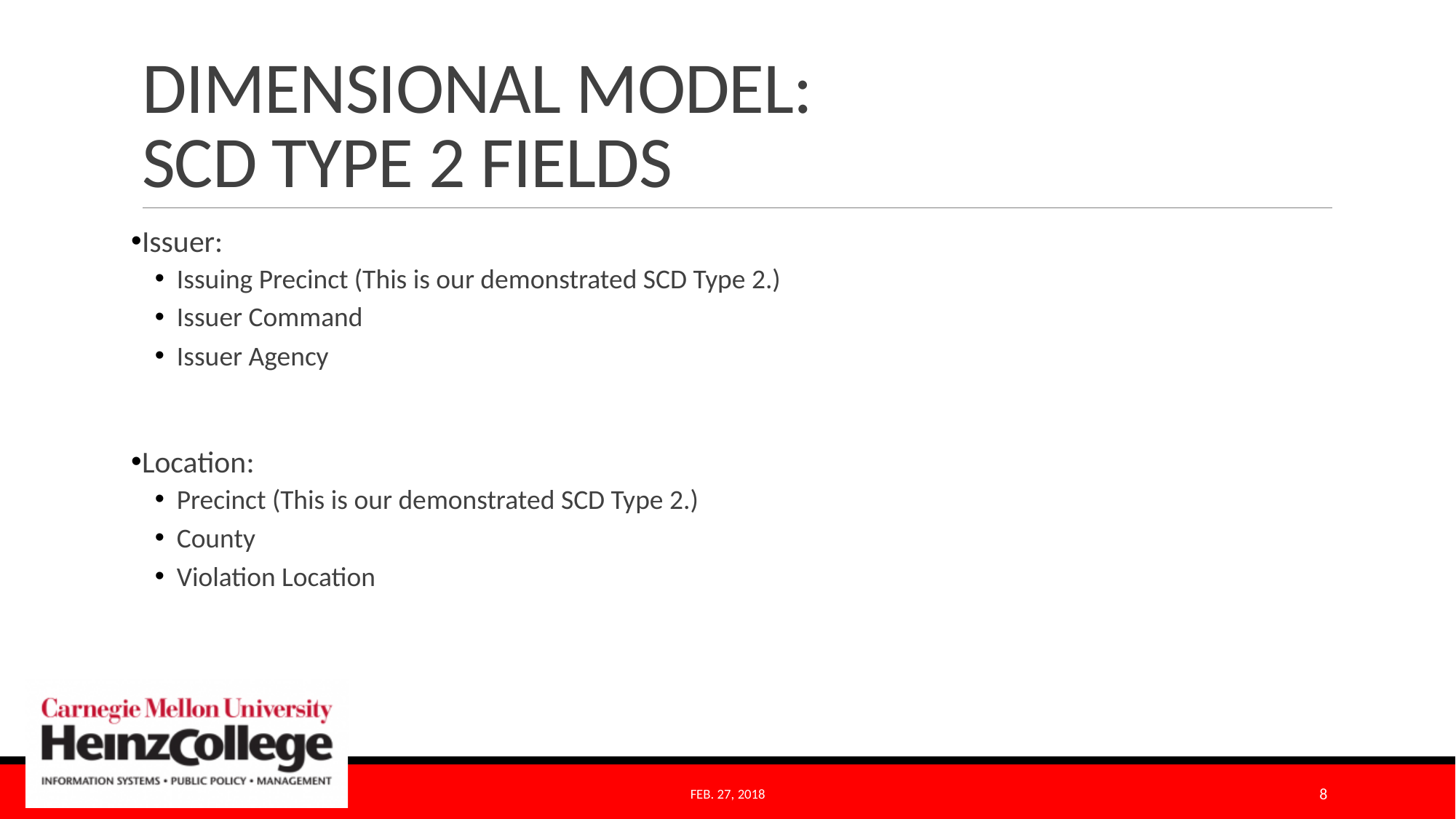

# DIMENSIONAL MODEL: SCD TYPE 2 FIELDS
Issuer:
Issuing Precinct (This is our demonstrated SCD Type 2.)
Issuer Command
Issuer Agency

Location:
Precinct (This is our demonstrated SCD Type 2.)
County
Violation Location
Feb. 27, 2018
8